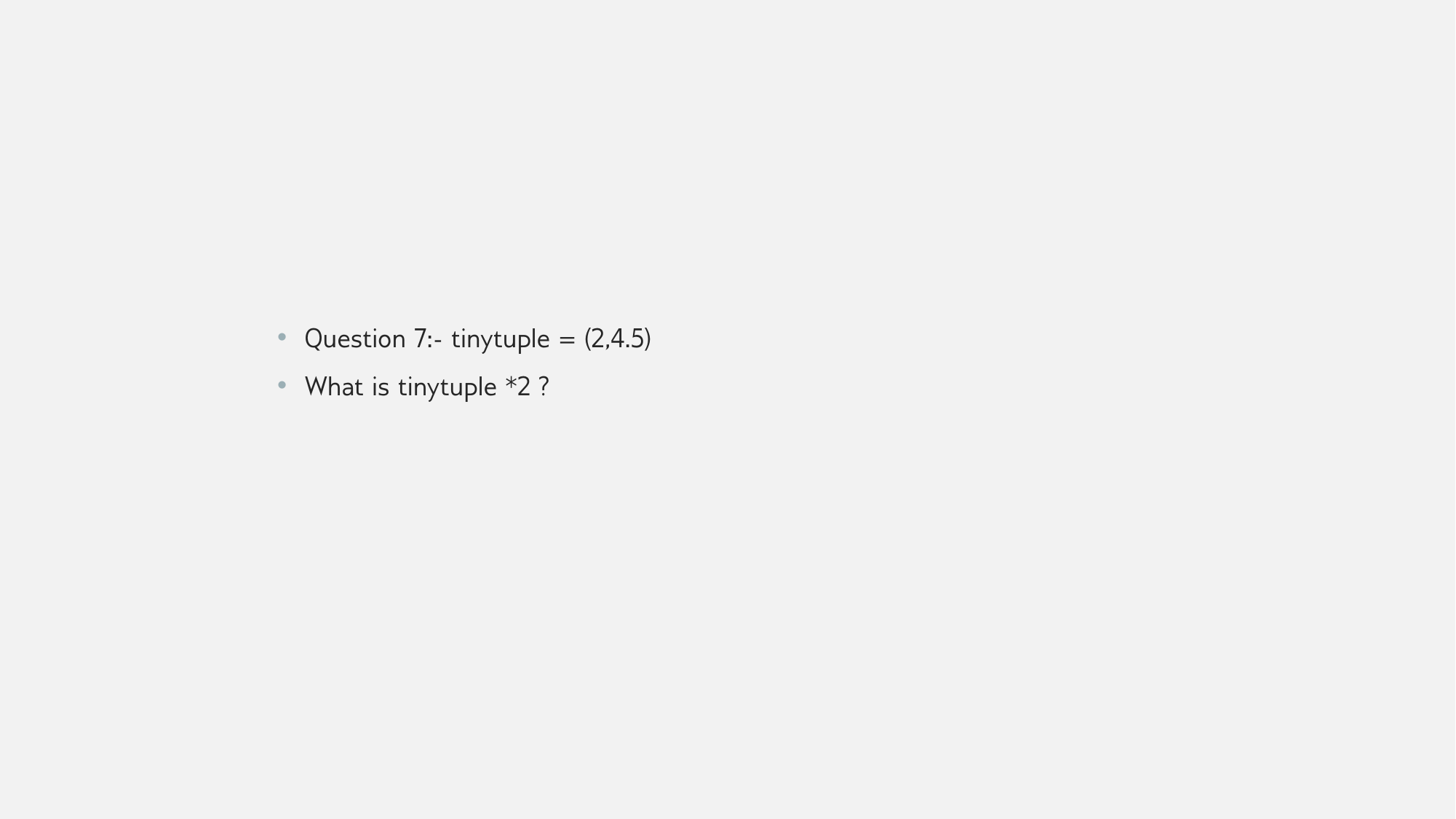

#
Question 7:- tinytuple = (2,4.5)
What is tinytuple *2 ?